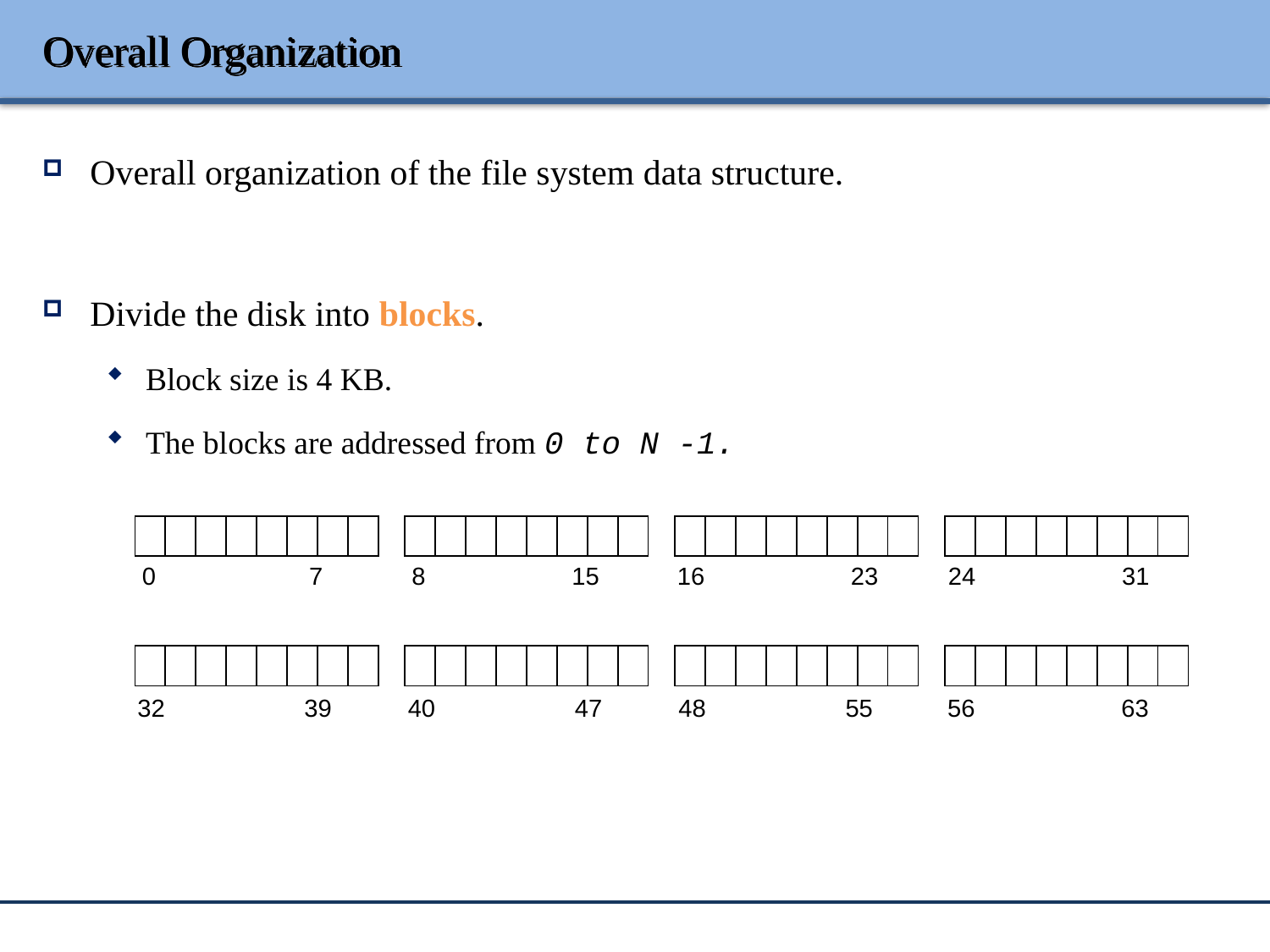

# Overall Organization
Overall organization of the file system data structure.

Divide the disk into blocks.
Block size is 4 KB.
The blocks are addressed from 0 to N -1.

|  |  |  |  |  |  |  |  |
| --- | --- | --- | --- | --- | --- | --- | --- |
|  |  |  |  |  |  |  |  |
| --- | --- | --- | --- | --- | --- | --- | --- |
|  |  |  |  |  |  |  |  |
| --- | --- | --- | --- | --- | --- | --- | --- |
|  |  |  |  |  |  |  |  |
| --- | --- | --- | --- | --- | --- | --- | --- |
0                      7
8                     15
16                     23
24                     31
|  |  |  |  |  |  |  |  |
| --- | --- | --- | --- | --- | --- | --- | --- |
|  |  |  |  |  |  |  |  |
| --- | --- | --- | --- | --- | --- | --- | --- |
|  |  |  |  |  |  |  |  |
| --- | --- | --- | --- | --- | --- | --- | --- |
|  |  |  |  |  |  |  |  |
| --- | --- | --- | --- | --- | --- | --- | --- |
32                    39
40                    47
48                    55
56                     63